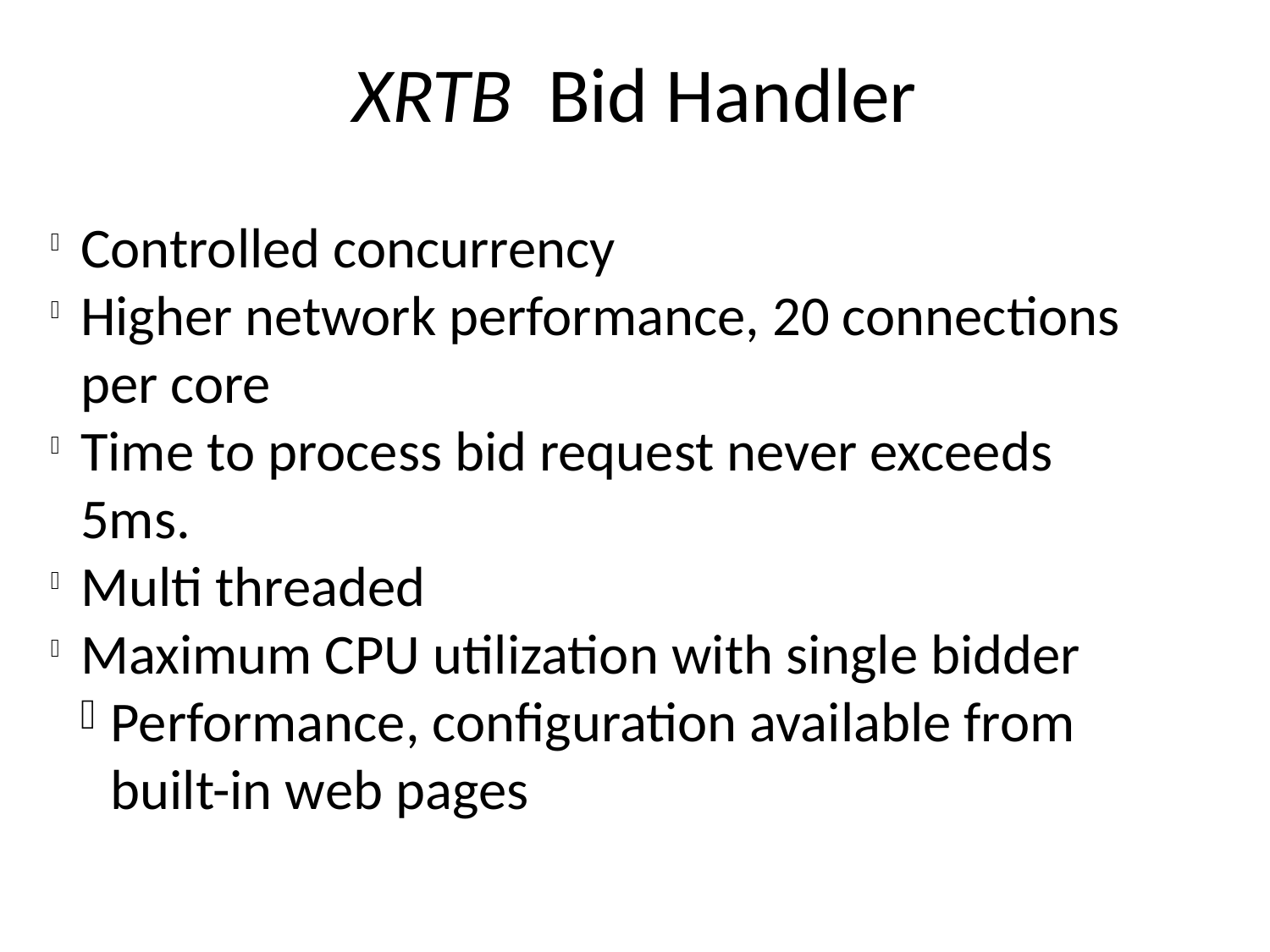

XRTB  Bid Handler
Controlled concurrency
Higher network performance, 20 connections per core
Time to process bid request never exceeds 5ms.
Multi threaded
Maximum CPU utilization with single bidder
Performance, configuration available from built-in web pages